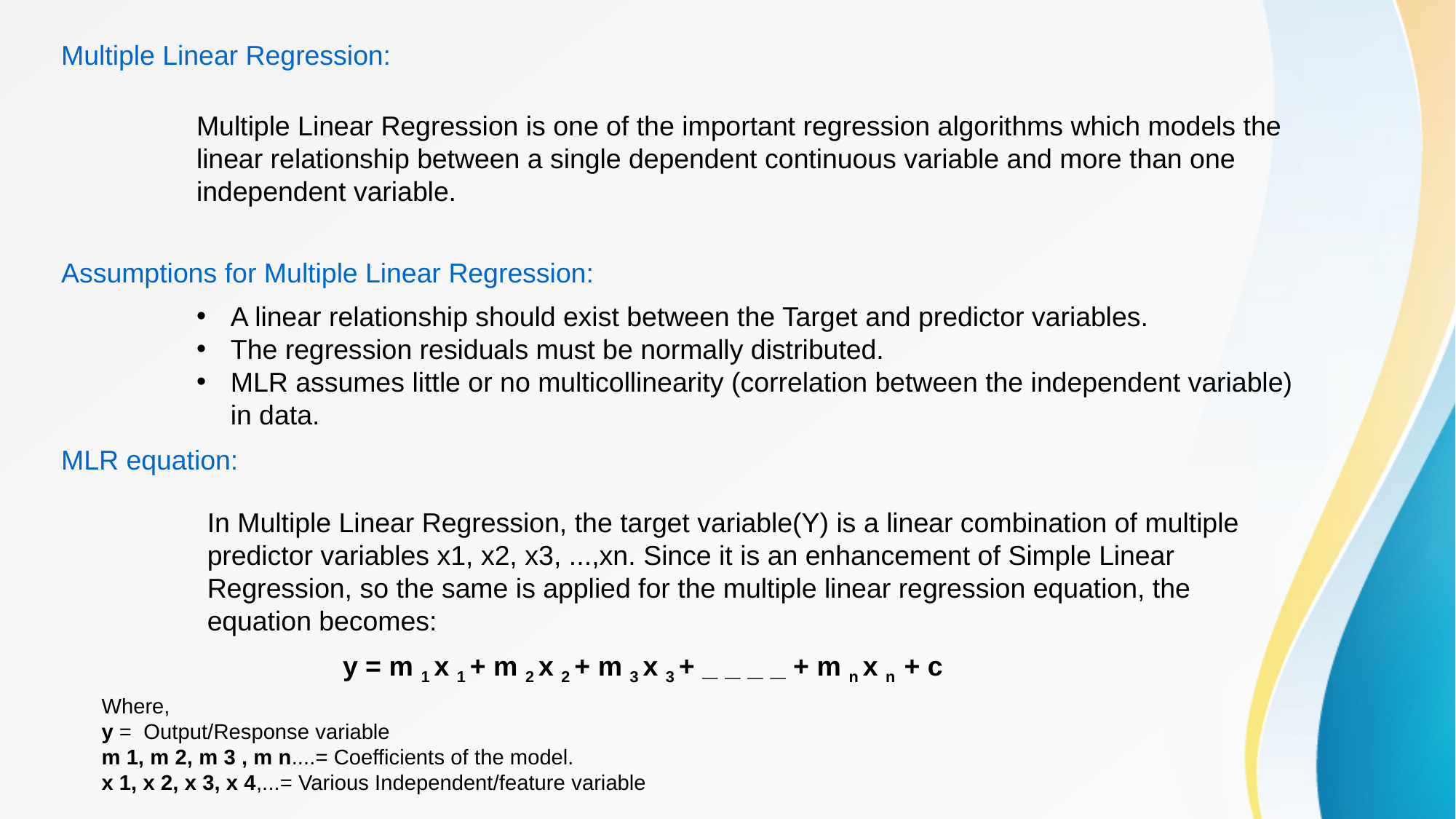

Multiple Linear Regression:
Multiple Linear Regression is one of the important regression algorithms which models the linear relationship between a single dependent continuous variable and more than one independent variable.
Assumptions for Multiple Linear Regression:
A linear relationship should exist between the Target and predictor variables.
The regression residuals must be normally distributed.
MLR assumes little or no multicollinearity (correlation between the independent variable) in data.
MLR equation:
In Multiple Linear Regression, the target variable(Y) is a linear combination of multiple predictor variables x1, x2, x3, ...,xn. Since it is an enhancement of Simple Linear Regression, so the same is applied for the multiple linear regression equation, the equation becomes:
y = m 1 x 1 + m 2 x 2 + m 3 x 3 + _ _ _ _ + m n x n  + c
Where,
y =  Output/Response variable
m 1, m 2, m 3 , m n....= Coefficients of the model.
x 1, x 2, x 3, x 4,...= Various Independent/feature variable